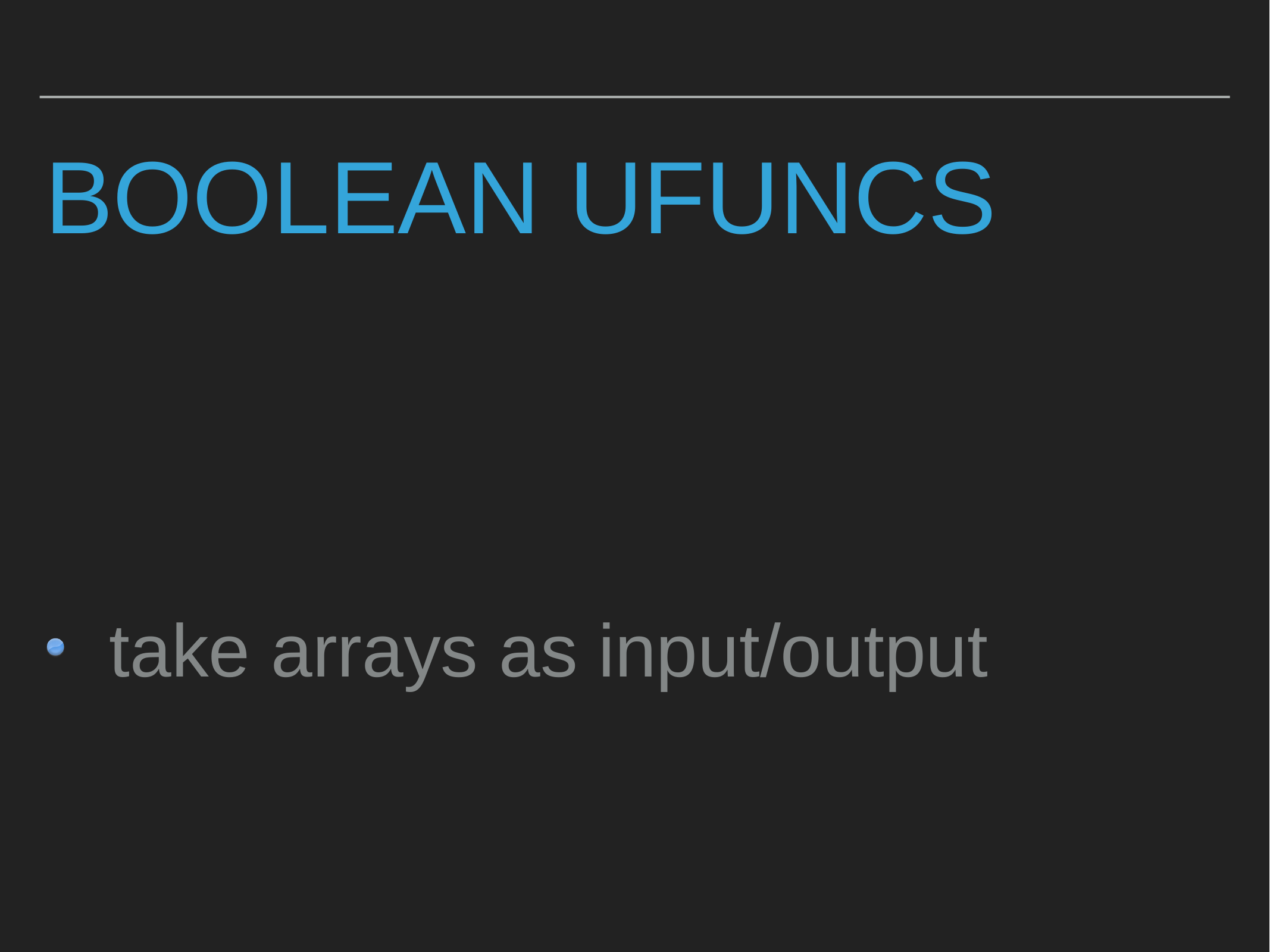

# Boolean ufuncs

take arrays as input/output